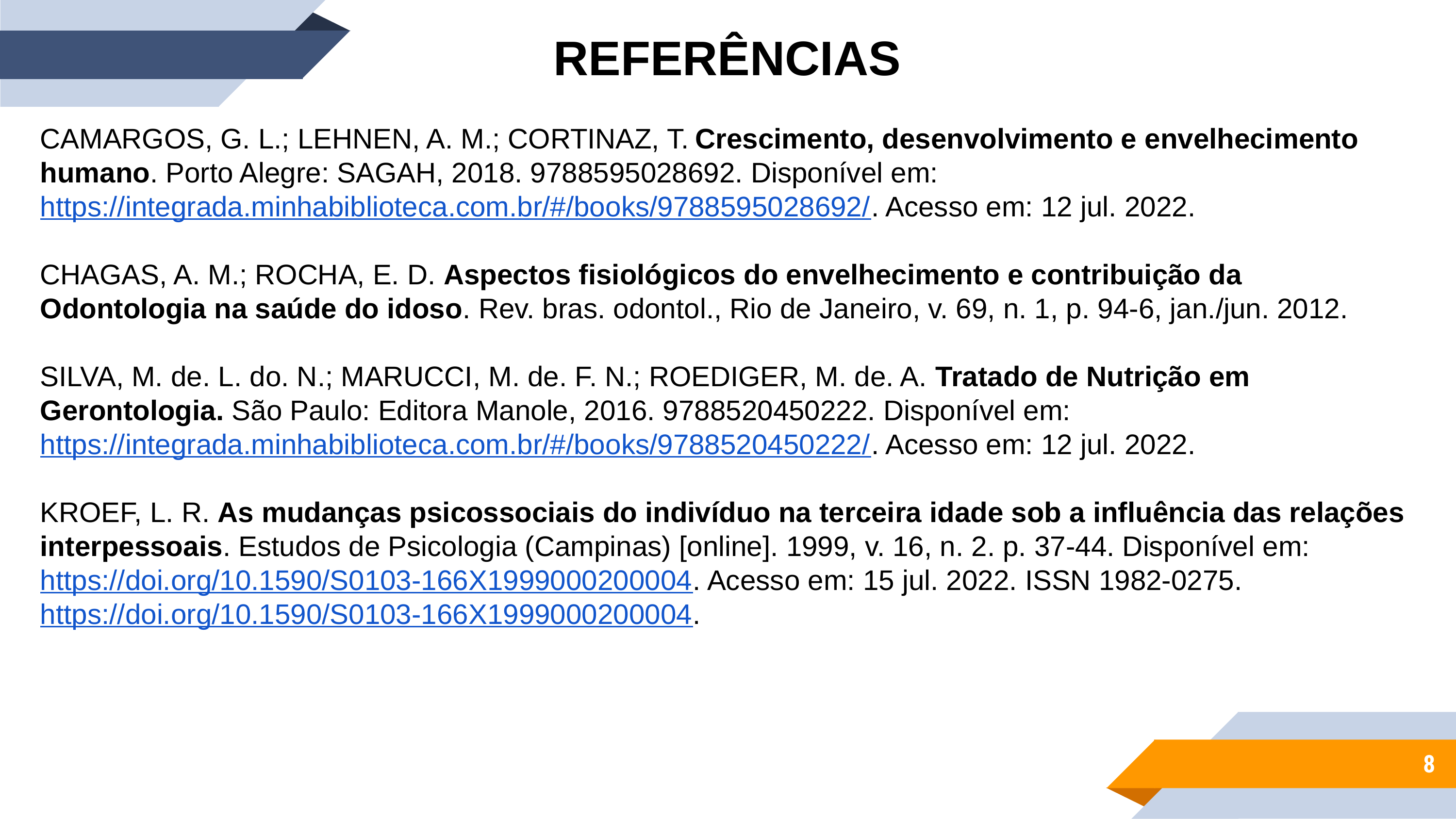

REFERÊNCIAS
CAMARGOS, G. L.; LEHNEN, A. M.; CORTINAZ, T. Crescimento, desenvolvimento e envelhecimento humano. Porto Alegre: SAGAH, 2018. 9788595028692. Disponível em: https://integrada.minhabiblioteca.com.br/#/books/9788595028692/. Acesso em: 12 jul. 2022.

CHAGAS, A. M.; ROCHA, E. D. Aspectos fisiológicos do envelhecimento e contribuição da Odontologia na saúde do idoso. Rev. bras. odontol., Rio de Janeiro, v. 69, n. 1, p. 94-6, jan./jun. 2012.

SILVA, M. de. L. do. N.; MARUCCI, M. de. F. N.; ROEDIGER, M. de. A. Tratado de Nutrição em Gerontologia. São Paulo: Editora Manole, 2016. 9788520450222. Disponível em: https://integrada.minhabiblioteca.com.br/#/books/9788520450222/. Acesso em: 12 jul. 2022.

KROEF, L. R. As mudanças psicossociais do indivíduo na terceira idade sob a influência das relações interpessoais. Estudos de Psicologia (Campinas) [online]. 1999, v. 16, n. 2. p. 37-44. Disponível em: https://doi.org/10.1590/S0103-166X1999000200004. Acesso em: 15 jul. 2022. ISSN 1982-0275. https://doi.org/10.1590/S0103-166X1999000200004.

8